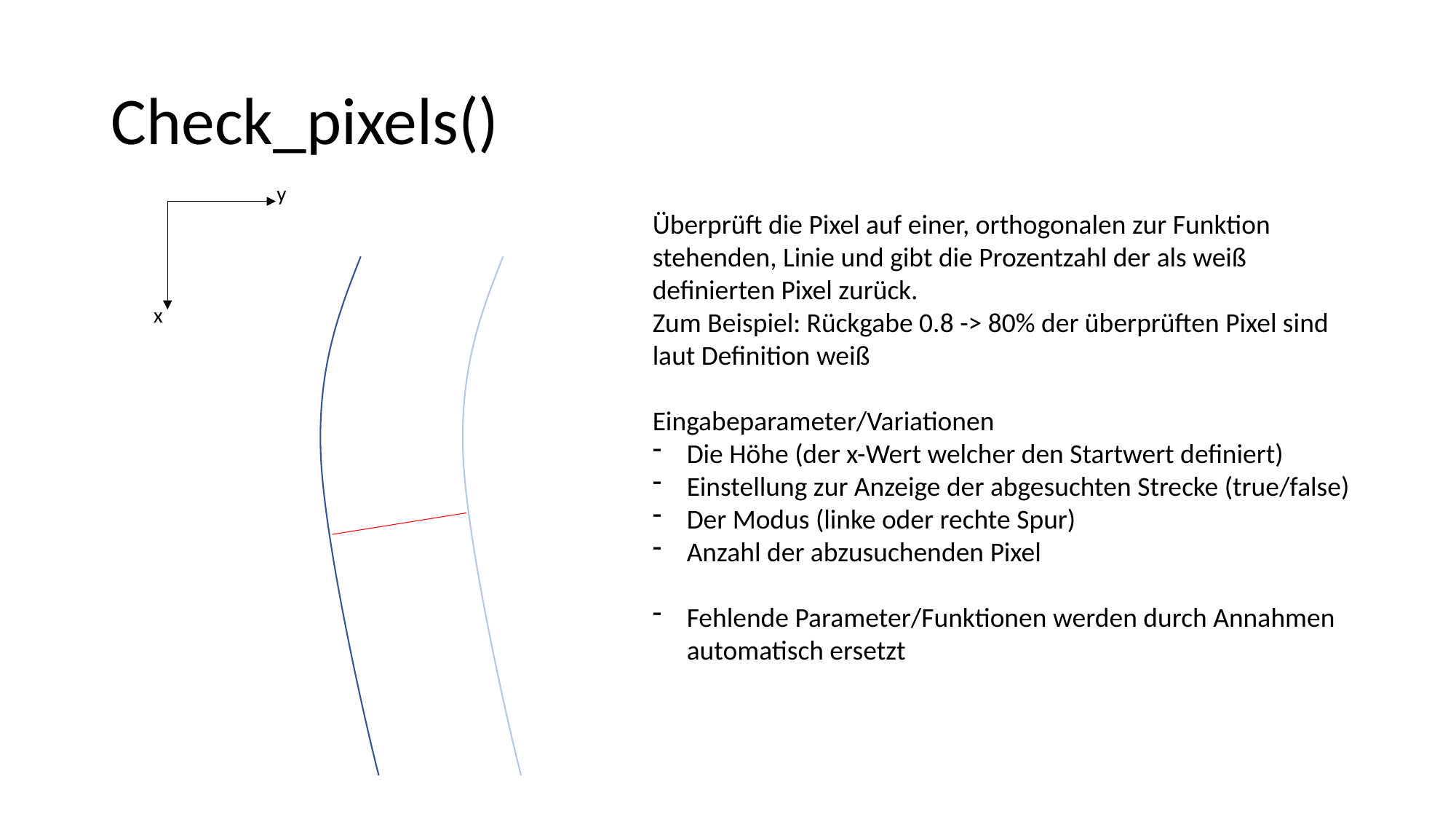

# Check_pixels()
y

x
Überprüft die Pixel auf einer, orthogonalen zur Funktion stehenden, Linie und gibt die Prozentzahl der als weiß definierten Pixel zurück.
Zum Beispiel: Rückgabe 0.8 -> 80% der überprüften Pixel sind laut Definition weiß
Eingabeparameter/Variationen
Die Höhe (der x-Wert welcher den Startwert definiert)
Einstellung zur Anzeige der abgesuchten Strecke (true/false)
Der Modus (linke oder rechte Spur)
Anzahl der abzusuchenden Pixel

Fehlende Parameter/Funktionen werden durch Annahmen automatisch ersetzt